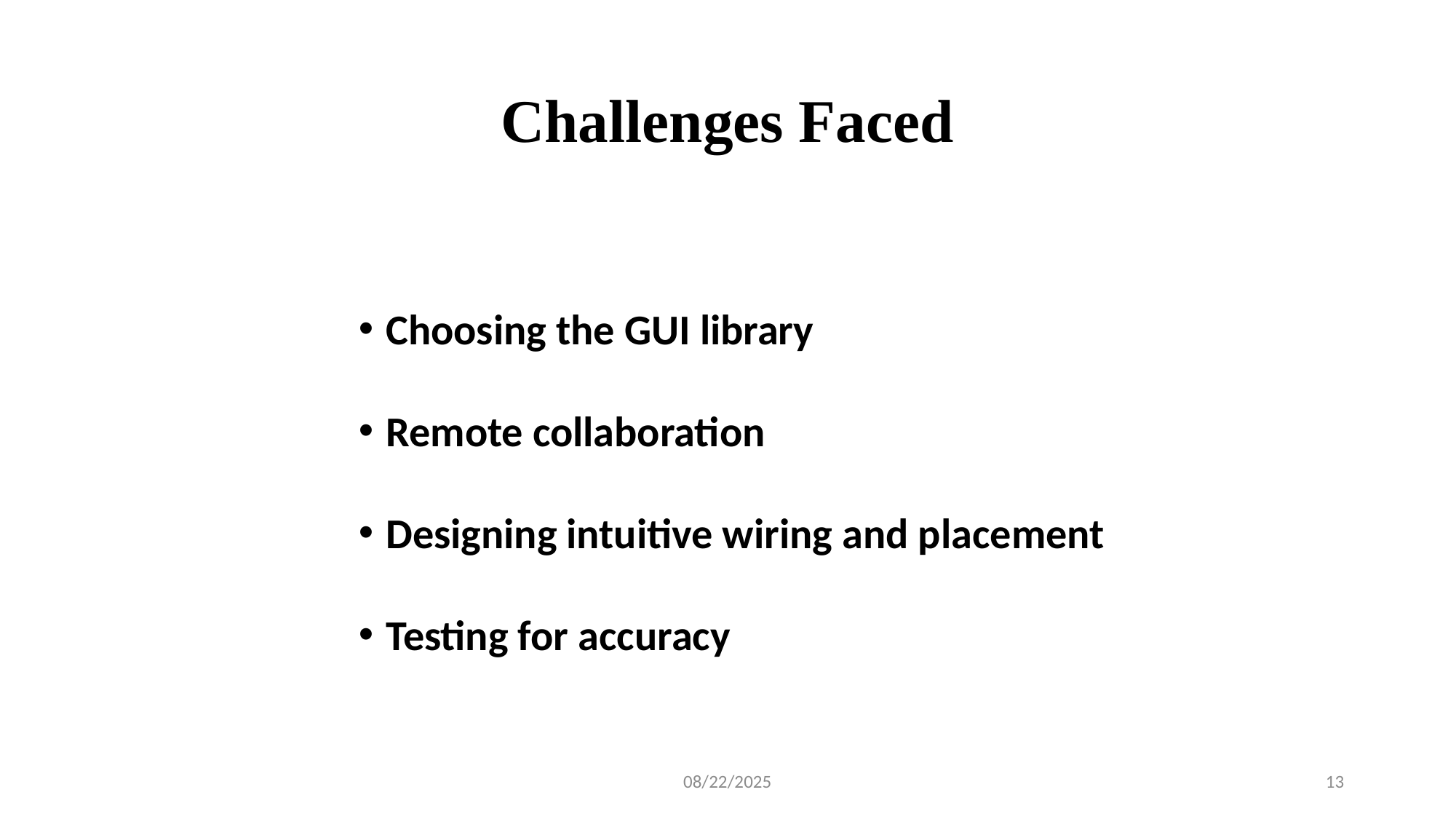

# Challenges Faced
Choosing the GUI library

Remote collaboration

Designing intuitive wiring and placement

Testing for accuracy
08/22/2025
13